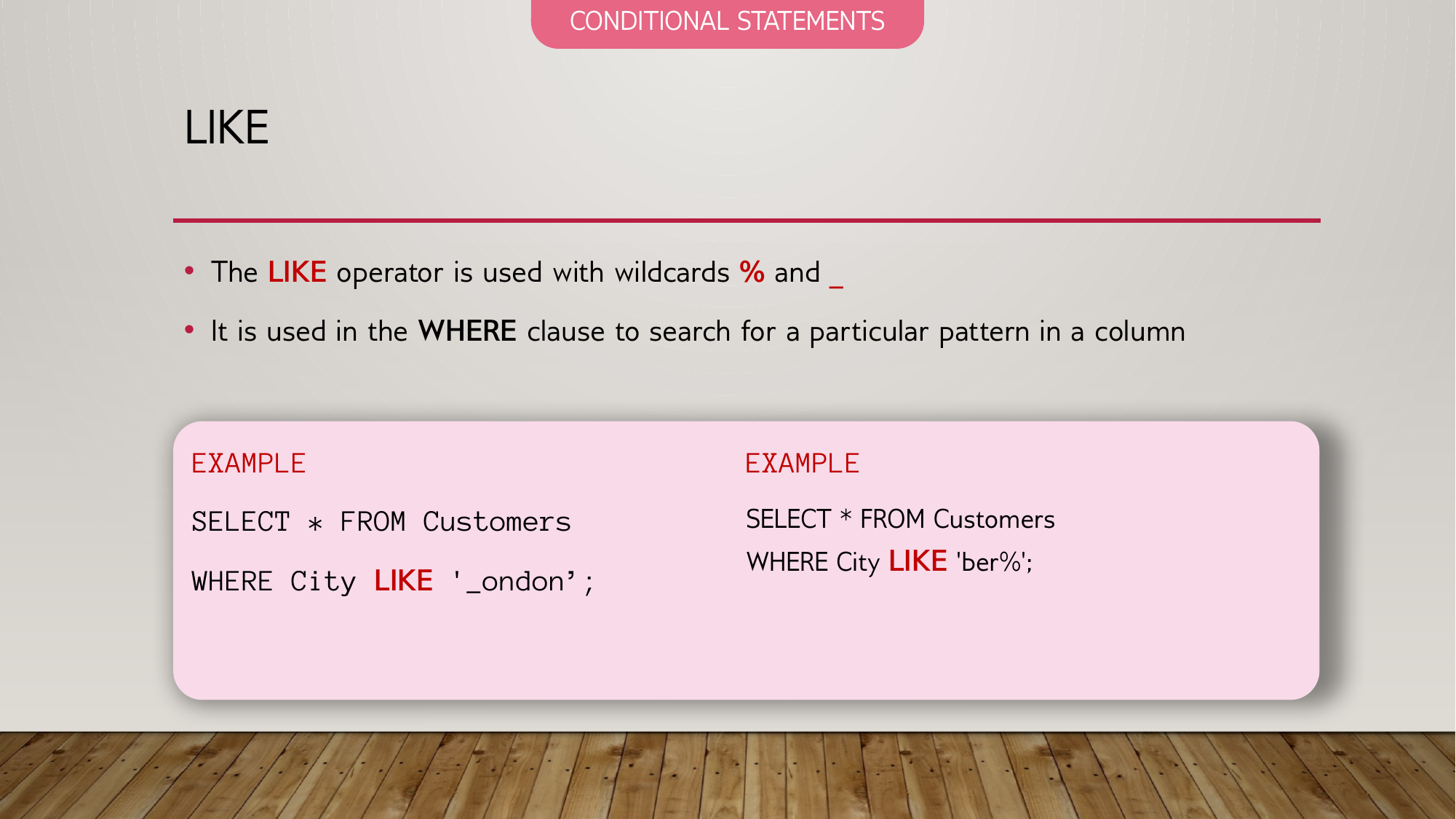

CONDITIONAL STATEMENTS
# like
The LIKE operator is used with wildcards % and _
It is used in the WHERE clause to search for a particular pattern in a column
EXAMPLE
SELECT * FROM Customers
WHERE City LIKE '_ondon’;

EXAMPLE
SELECT * FROM Customers
WHERE City LIKE 'ber%';